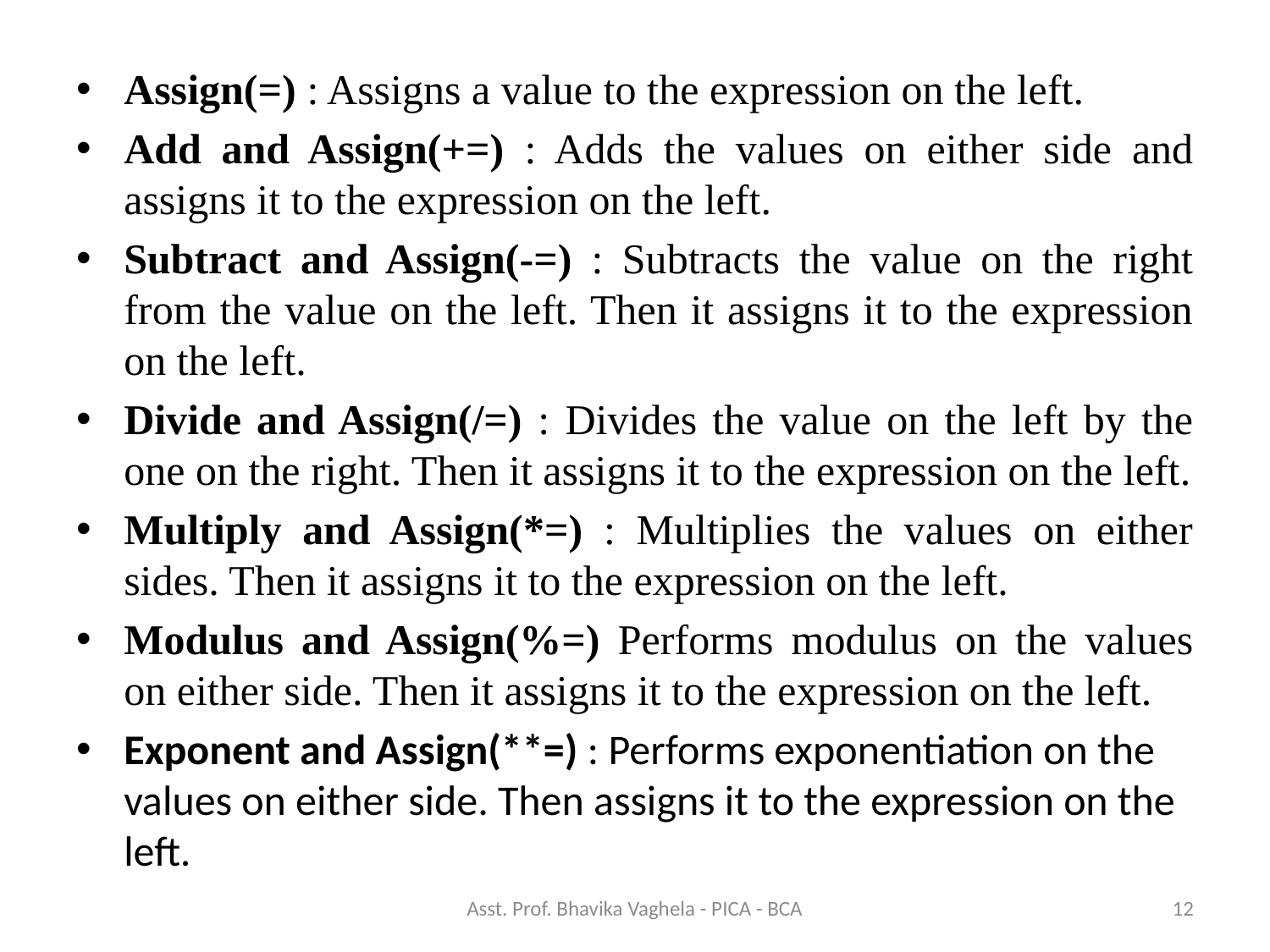

Assign(=) : Assigns a value to the expression on the left.
Add and Assign(+=) : Adds the values on either side and assigns it to the expression on the left.
Subtract and Assign(-=) : Subtracts the value on the right from the value on the left. Then it assigns it to the expression on the left.
Divide and Assign(/=) : Divides the value on the left by the one on the right. Then it assigns it to the expression on the left.
Multiply and Assign(*=) : Multiplies the values on either sides. Then it assigns it to the expression on the left.
Modulus and Assign(%=) Performs modulus on the values on either side. Then it assigns it to the expression on the left.
Exponent and Assign(**=) : Performs exponentiation on the values on either side. Then assigns it to the expression on the left.

Asst. Prof. Bhavika Vaghela - PICA - BCA
12